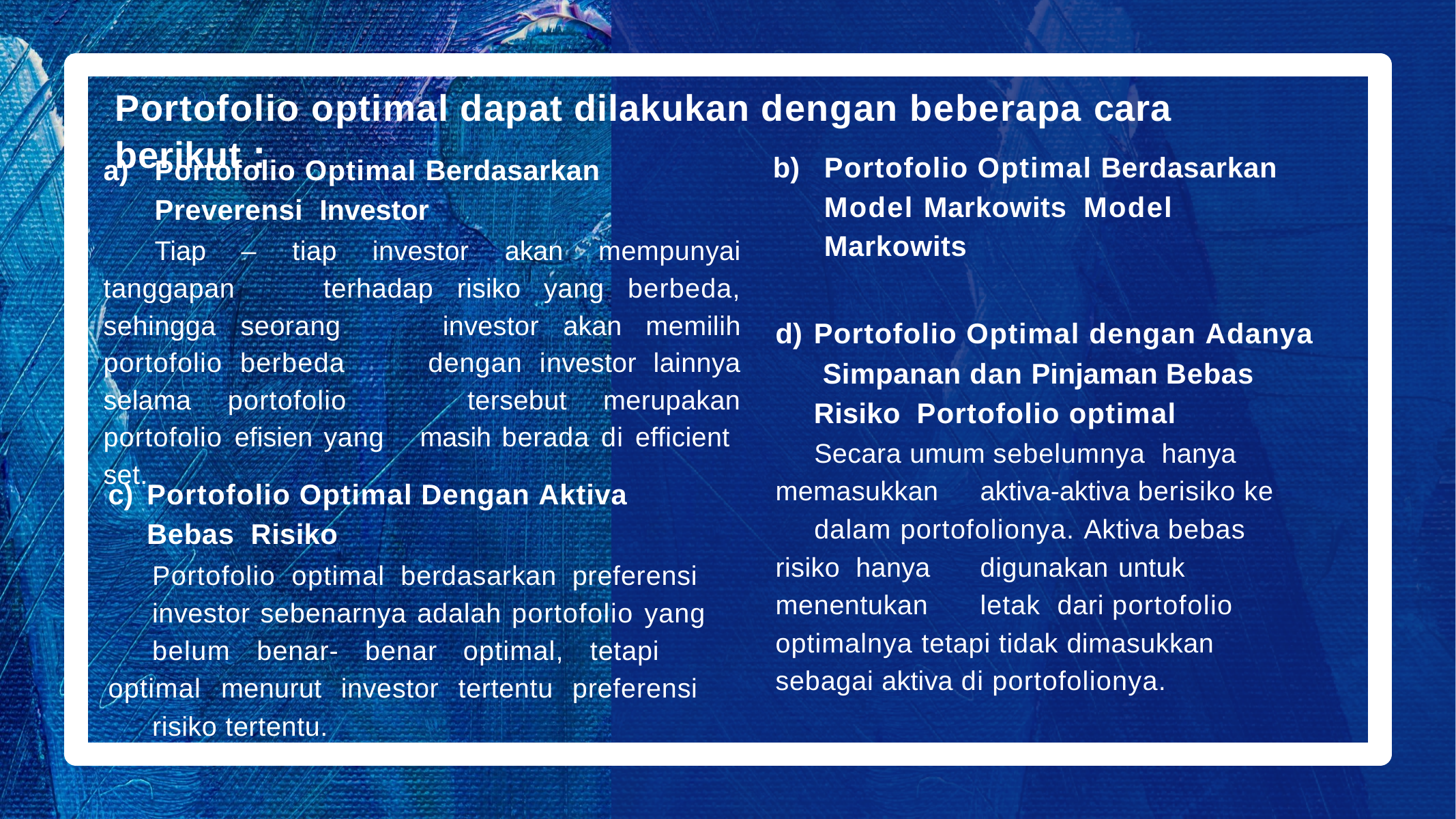

Portofolio optimal dapat dilakukan dengan beberapa cara berikut :
Portofolio Optimal Berdasarkan  Model Markowits  Model  Markowits
Portofolio Optimal Berdasarkan Preverensi  Investor
	Tiap – tiap investor akan mempunyai tanggapan 	terhadap risiko yang berbeda, sehingga seorang 	investor akan memilih portofolio berbeda 	dengan investor lainnya selama portofolio 	tersebut merupakan portofolio efisien yang 	masih berada di efficient  set.
Portofolio Optimal dengan Adanya  Simpanan dan Pinjaman Bebas Risiko  Portofolio optimal
	Secara umum sebelumnya  hanya 	memasukkan 	aktiva-aktiva berisiko ke  	dalam portofolionya. Aktiva bebas 	risiko  hanya 	digunakan untuk 	menentukan 	letak  dari portofolio 	optimalnya tetapi tidak dimasukkan 	sebagai aktiva di portofolionya.
Portofolio Optimal Dengan Aktiva Bebas  Risiko
	Portofolio optimal berdasarkan preferensi 	investor sebenarnya adalah portofolio yang 	belum benar- benar optimal, tetapi 	optimal menurut investor tertentu preferensi 	risiko tertentu.